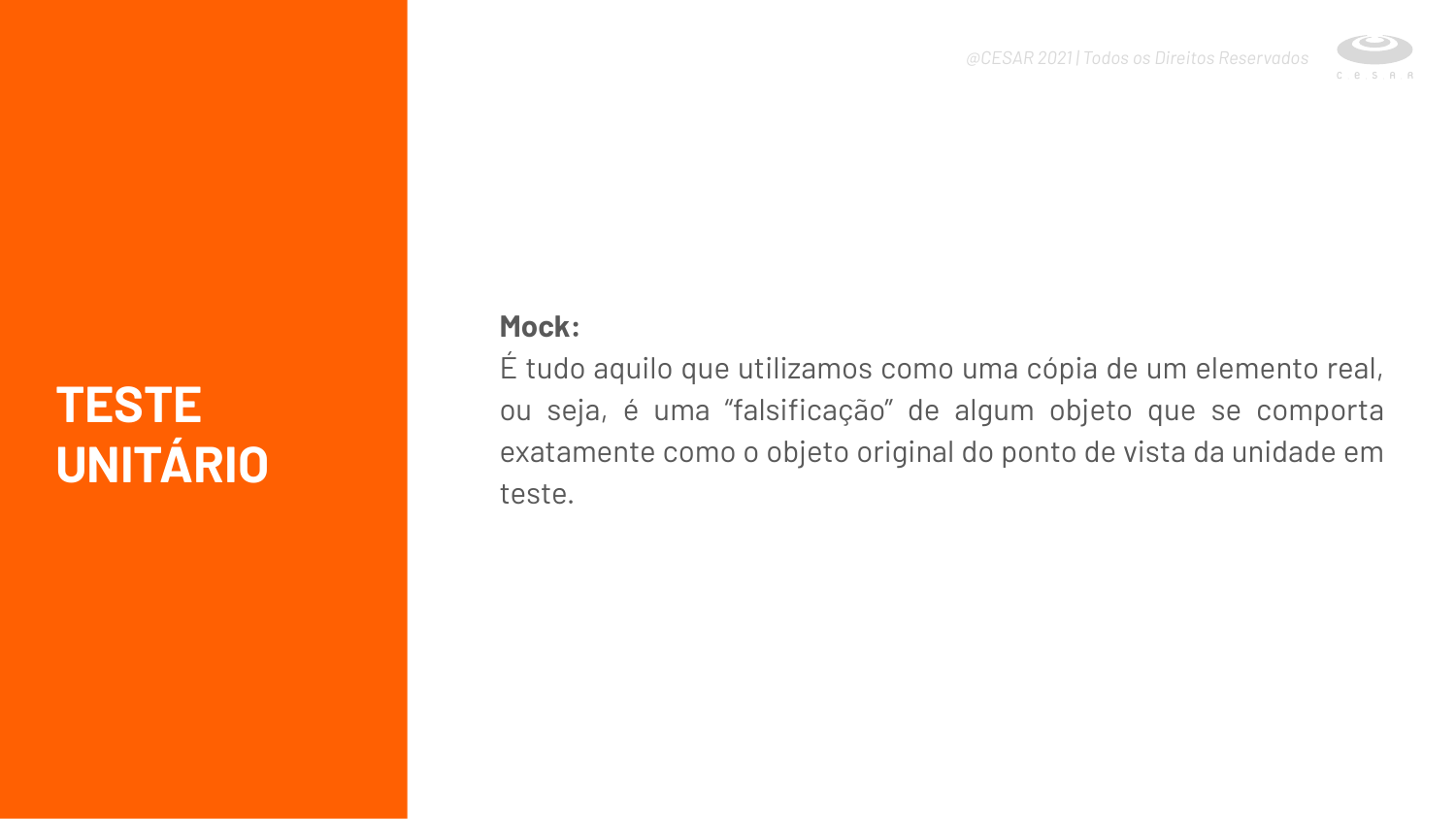

@CESAR 2021 | Todos os Direitos Reservados
Mock:
É tudo aquilo que utilizamos como uma cópia de um elemento real, ou seja, é uma “falsificação” de algum objeto que se comporta exatamente como o objeto original do ponto de vista da unidade em teste.
TESTE UNITÁRIO